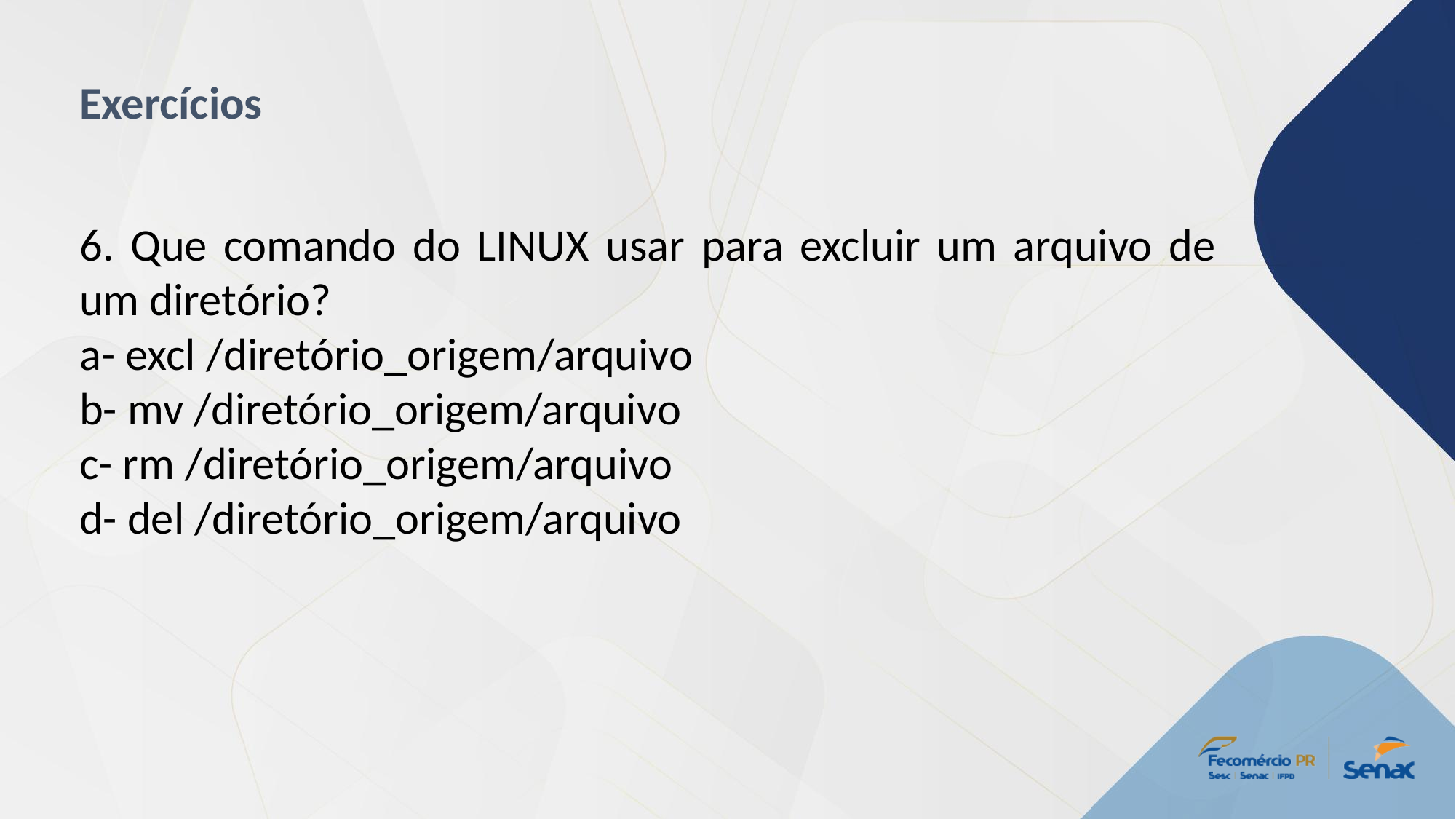

Exercícios
6. Que comando do LINUX usar para excluir um arquivo de um diretório?
a- excl /diretório_origem/arquivo
b- mv /diretório_origem/arquivo
c- rm /diretório_origem/arquivo
d- del /diretório_origem/arquivo